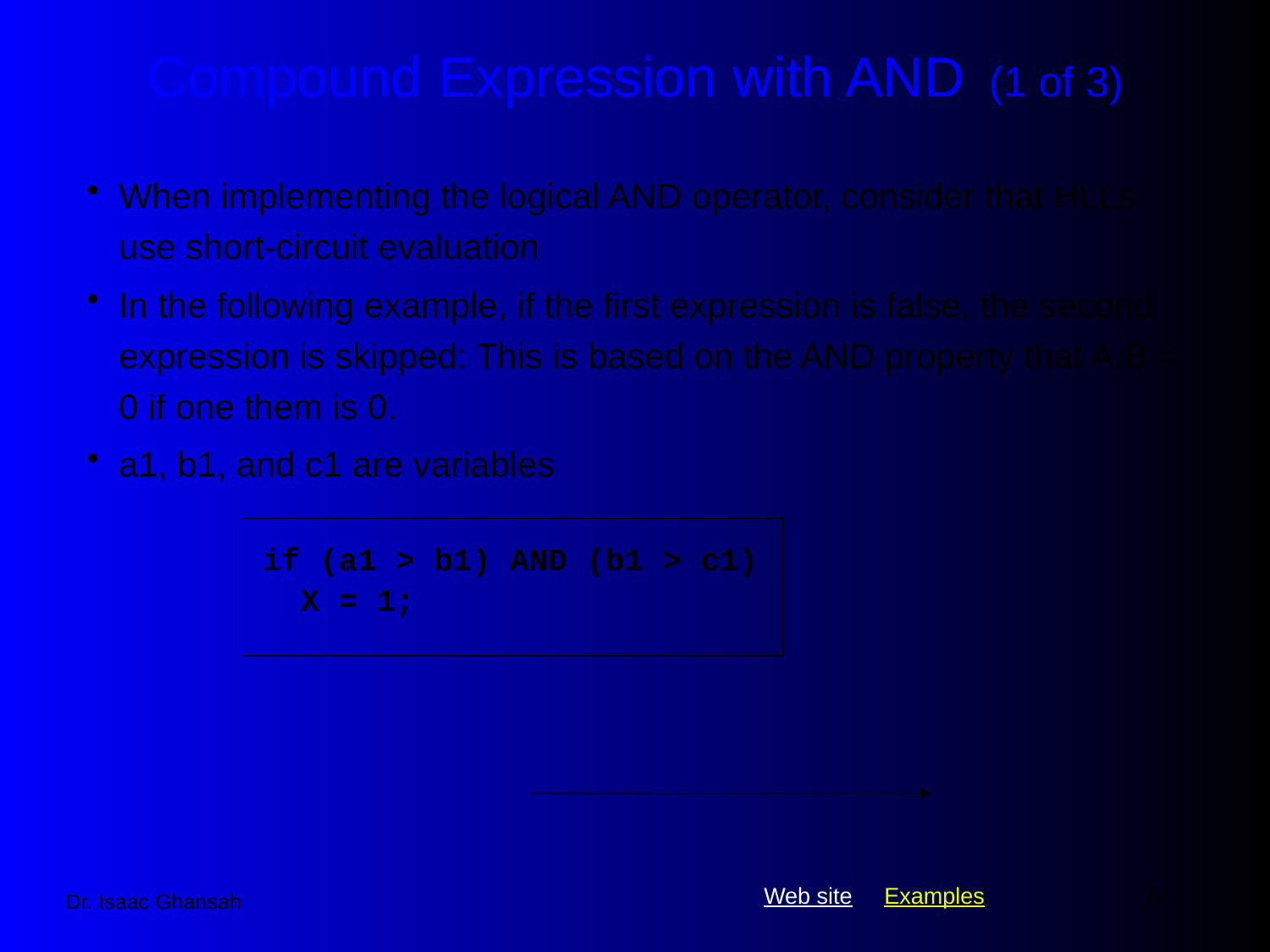

# Compound Expression with AND  (1 of 3)
When implementing the logical AND operator, consider that HLLs use short-circuit evaluation
In the following example, if the first expression is false, the second expression is skipped: This is based on the AND property that A.B = 0 if one them is 0.
a1, b1, and c1 are variables

if (a1 > b1) AND (b1 > c1)
  X = 1;

6
Dr. Isaac Ghansah